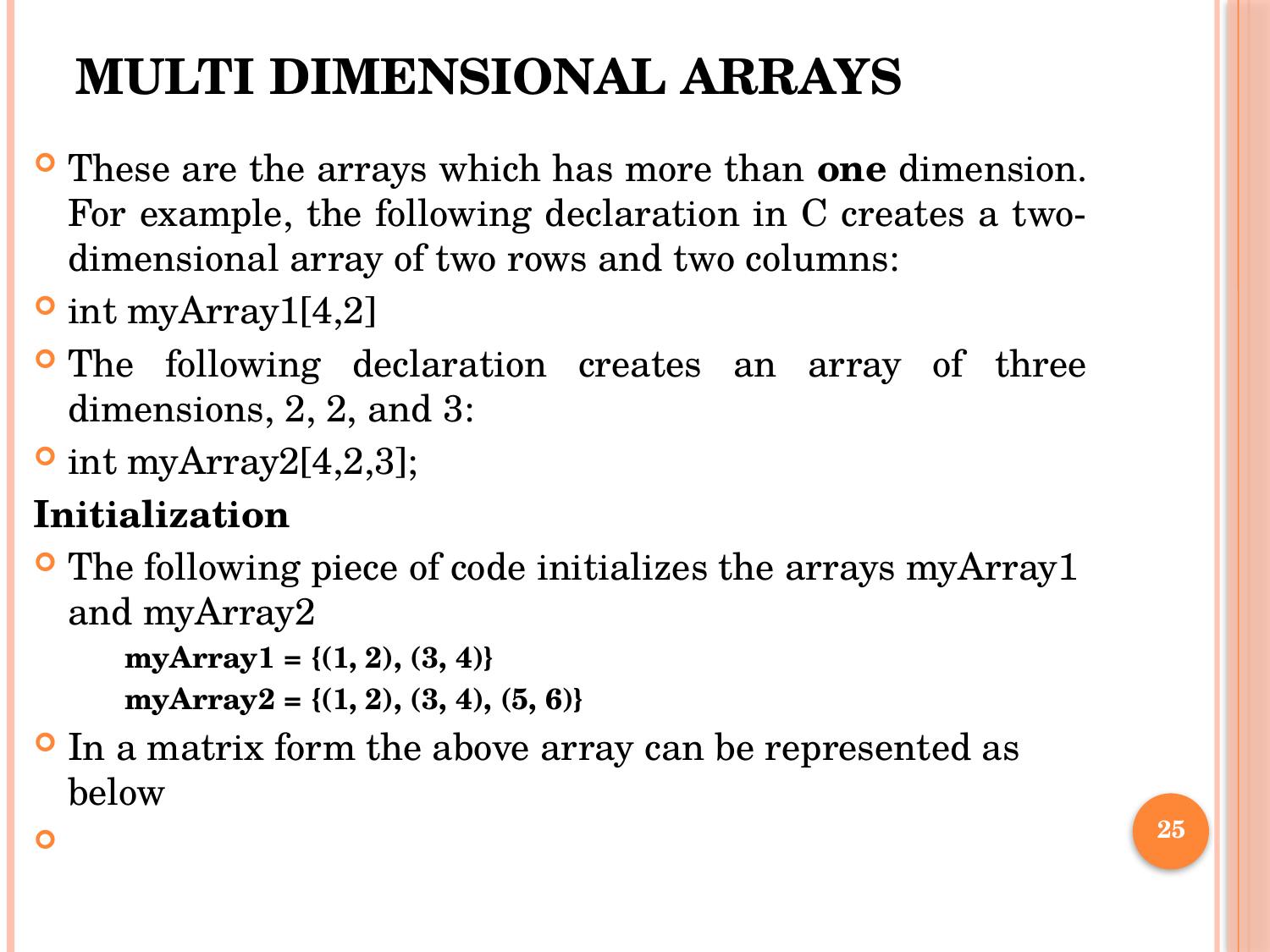

# Multi Dimensional Arrays
These are the arrays which has more than one dimension. For example, the following declaration in C creates a two-dimensional array of two rows and two columns:
int myArray1[4,2]
The following declaration creates an array of three dimensions, 2, 2, and 3:
int myArray2[4,2,3];
Initialization
The following piece of code initializes the arrays myArray1 and myArray2
myArray1 = {(1, 2), (3, 4)}
myArray2 = {(1, 2), (3, 4), (5, 6)}
In a matrix form the above array can be represented as below

25